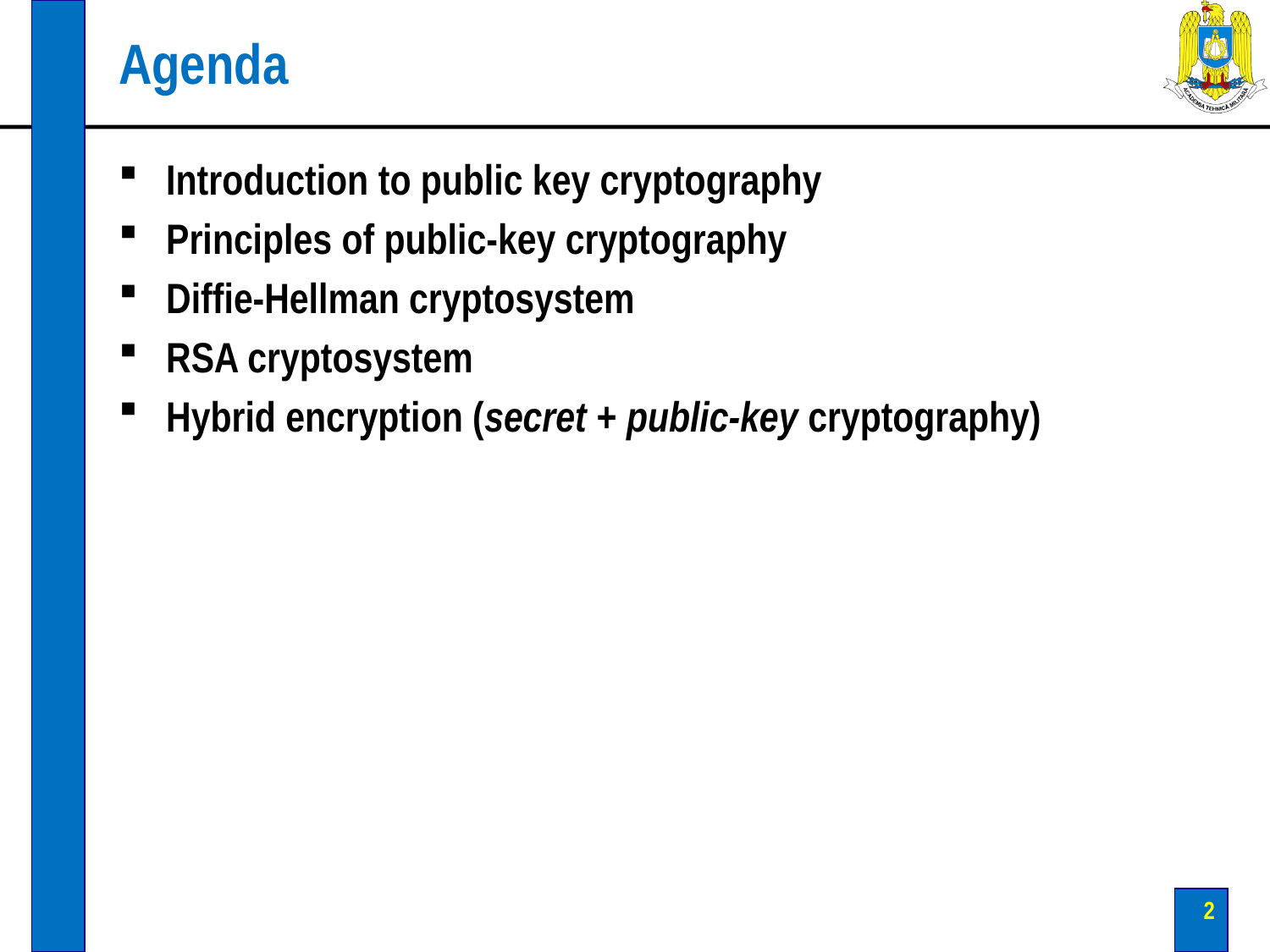

# Agenda
Introduction to public key cryptography
Principles of public‐key cryptography
Diffie-Hellman cryptosystem
RSA cryptosystem
Hybrid encryption (secret + public-key cryptography)

2